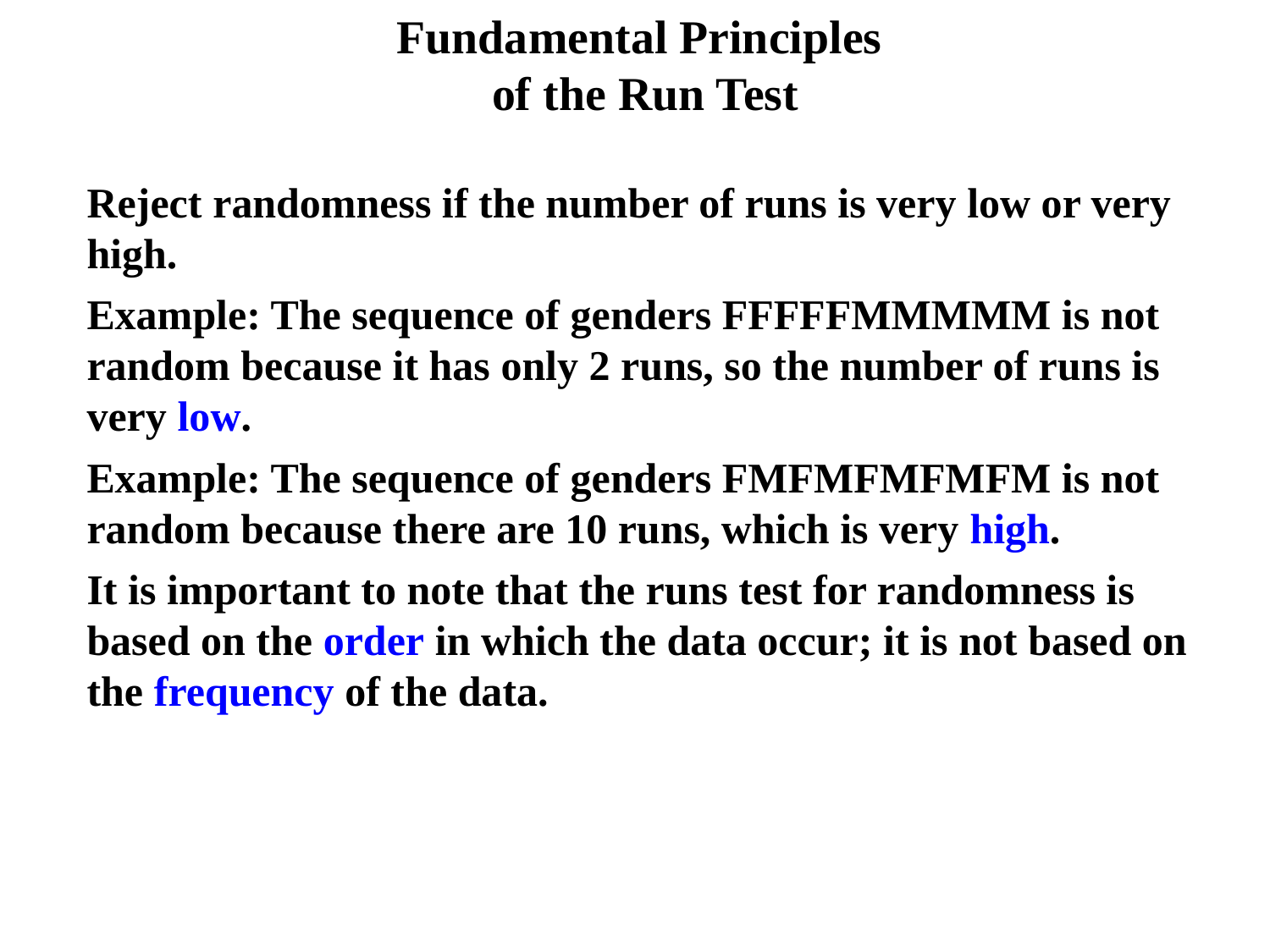

Fundamental Principles
of the Run Test
Reject randomness if the number of runs is very low or very high.
Example: The sequence of genders FFFFFMMMMM is not random because it has only 2 runs, so the number of runs is very low.
Example: The sequence of genders FMFMFMFMFM is not random because there are 10 runs, which is very high.
It is important to note that the runs test for randomness is based on the order in which the data occur; it is not based on the frequency of the data.